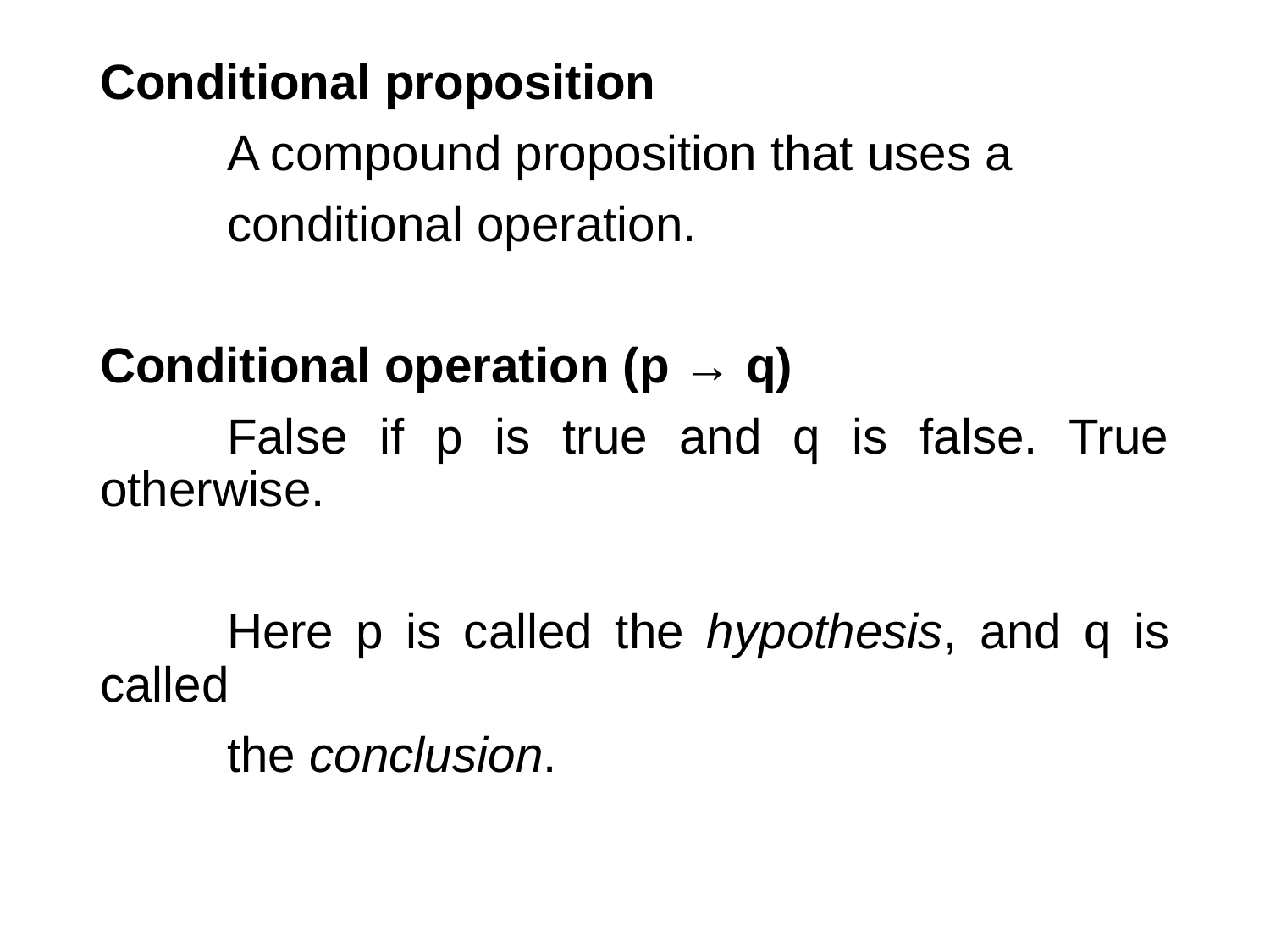

Conditional proposition
	A compound proposition that uses a
	conditional operation.

Conditional operation (p → q)
	False if p is true and q is false. True otherwise.

	Here p is called the hypothesis, and q is called
	the conclusion.